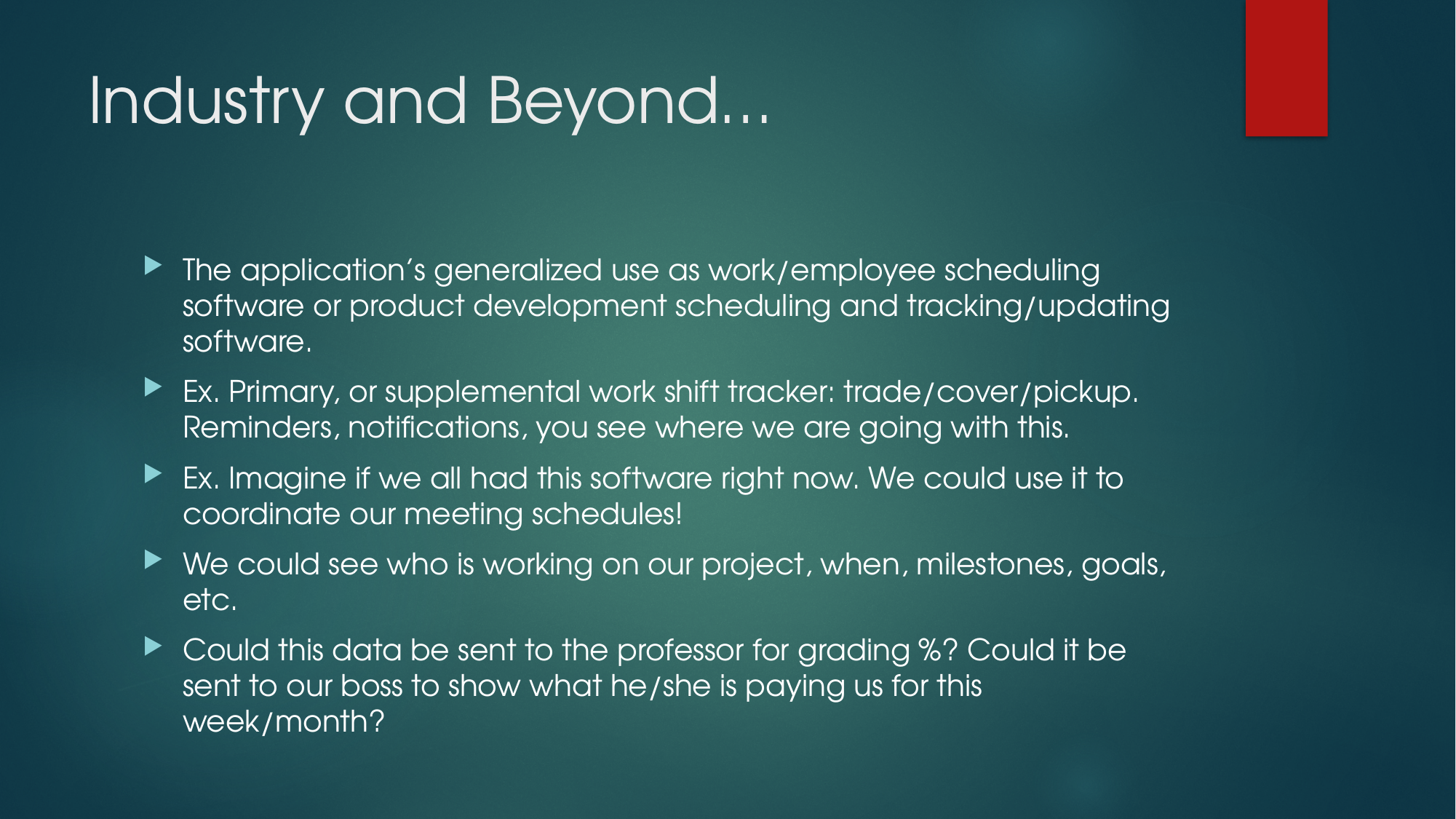

# Industry and Beyond…
The application’s generalized use as work/employee scheduling software or product development scheduling and tracking/updating software.
Ex. Primary, or supplemental work shift tracker: trade/cover/pickup. Reminders, notifications, you see where we are going with this.
Ex. Imagine if we all had this software right now. We could use it to coordinate our meeting schedules!
We could see who is working on our project, when, milestones, goals, etc.
Could this data be sent to the professor for grading %? Could it be sent to our boss to show what he/she is paying us for this week/month?